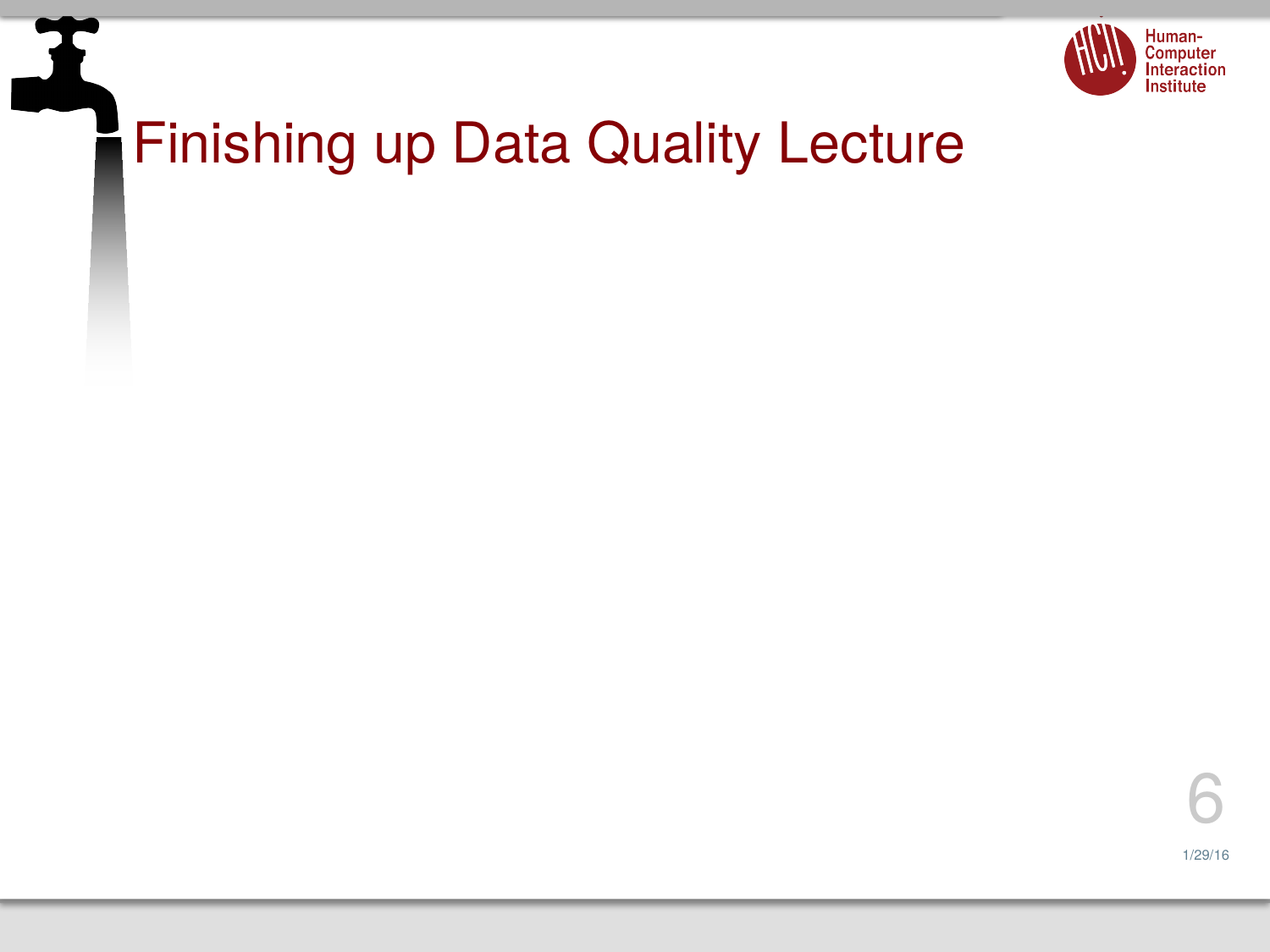

# Finishing up Data Quality Lecture

6
1/29/16